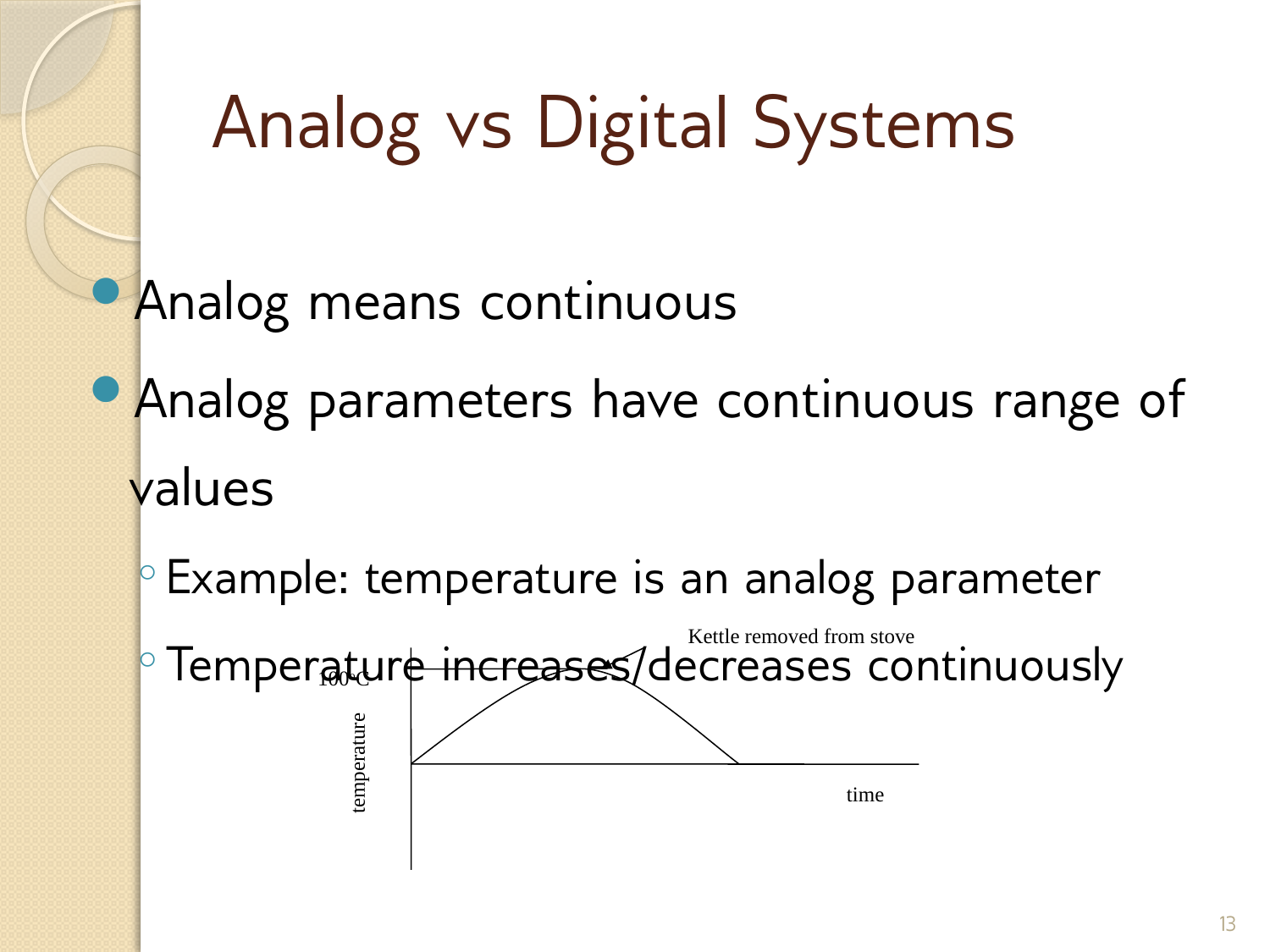

# Analog vs Digital Systems
Analog means continuous
Analog parameters have continuous range of values
Example: temperature is an analog parameter
Temperature increases/decreases continuously

Kettle removed from stove

100oC

temperature
time

13